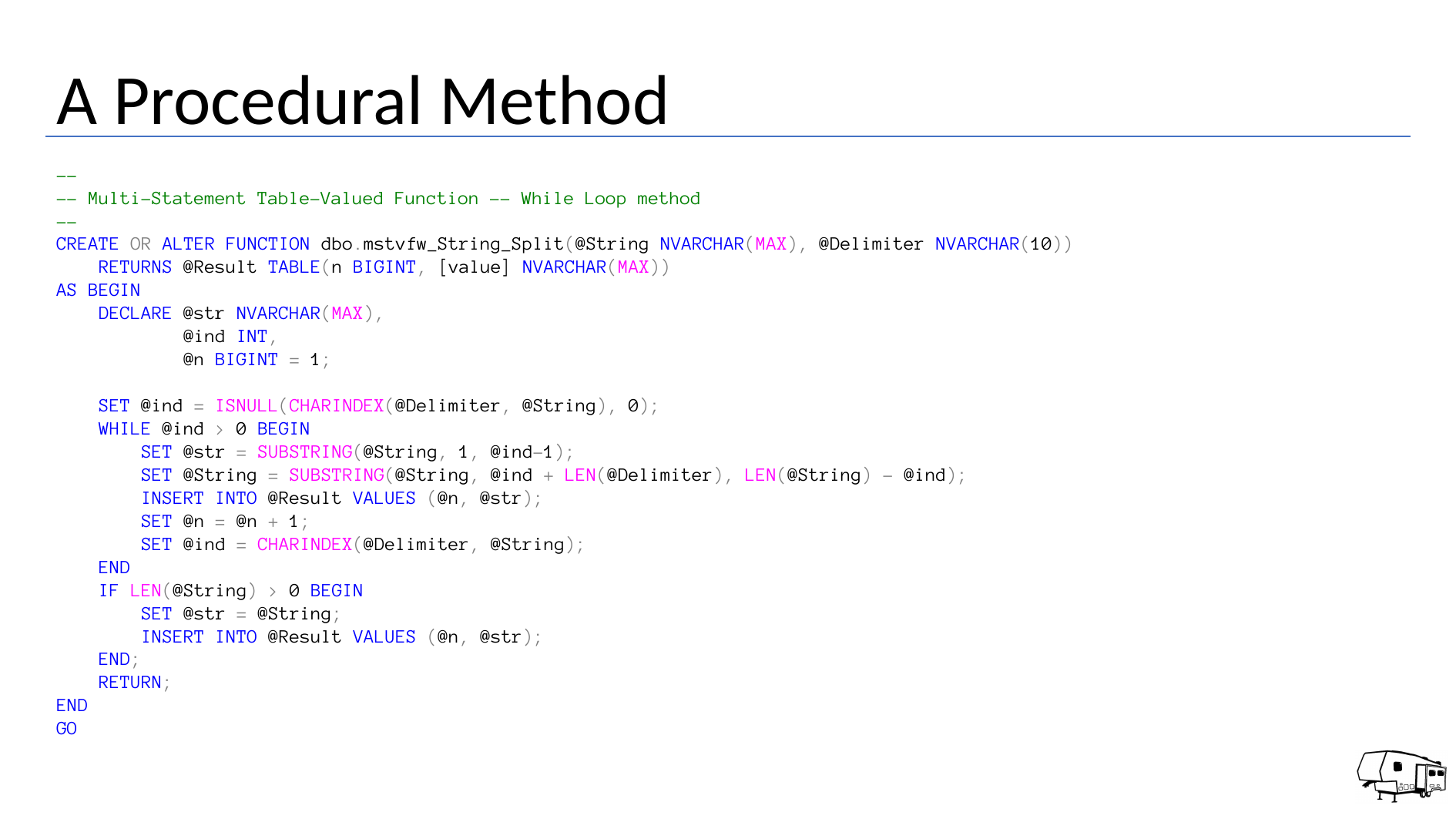

# A Procedural Method
--
-- Multi-Statement Table-Valued Function -- While Loop method
--
CREATE OR ALTER FUNCTION dbo.mstvfw_String_Split(@String NVARCHAR(MAX), @Delimiter NVARCHAR(10))
    RETURNS @Result TABLE(n BIGINT, [value] NVARCHAR(MAX))
AS BEGIN
    DECLARE @str NVARCHAR(MAX),
            @ind INT,
            @n BIGINT = 1;

    SET @ind = ISNULL(CHARINDEX(@Delimiter, @String), 0);
    WHILE @ind > 0 BEGIN
        SET @str = SUBSTRING(@String, 1, @ind-1);
        SET @String = SUBSTRING(@String, @ind + LEN(@Delimiter), LEN(@String) - @ind);
        INSERT INTO @Result VALUES (@n, @str);
        SET @n = @n + 1;
        SET @ind = CHARINDEX(@Delimiter, @String);
    END
    IF LEN(@String) > 0 BEGIN
        SET @str = @String;
        INSERT INTO @Result VALUES (@n, @str);
    END;
    RETURN;
END
GO